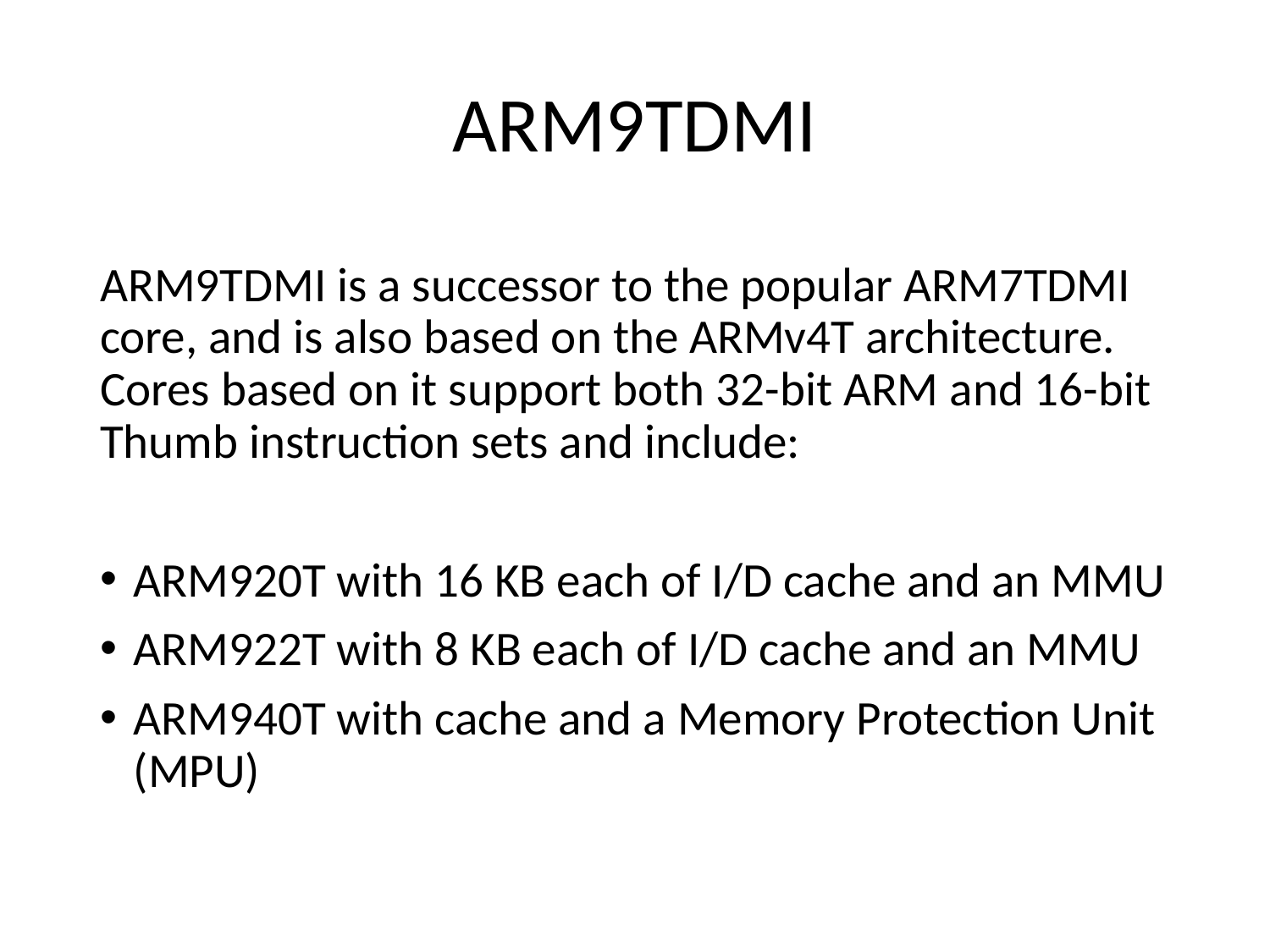

# ARM9TDMI
ARM9TDMI is a successor to the popular ARM7TDMI core, and is also based on the ARMv4T architecture. Cores based on it support both 32-bit ARM and 16-bit Thumb instruction sets and include:

ARM920T with 16 KB each of I/D cache and an MMU
ARM922T with 8 KB each of I/D cache and an MMU
ARM940T with cache and a Memory Protection Unit (MPU)